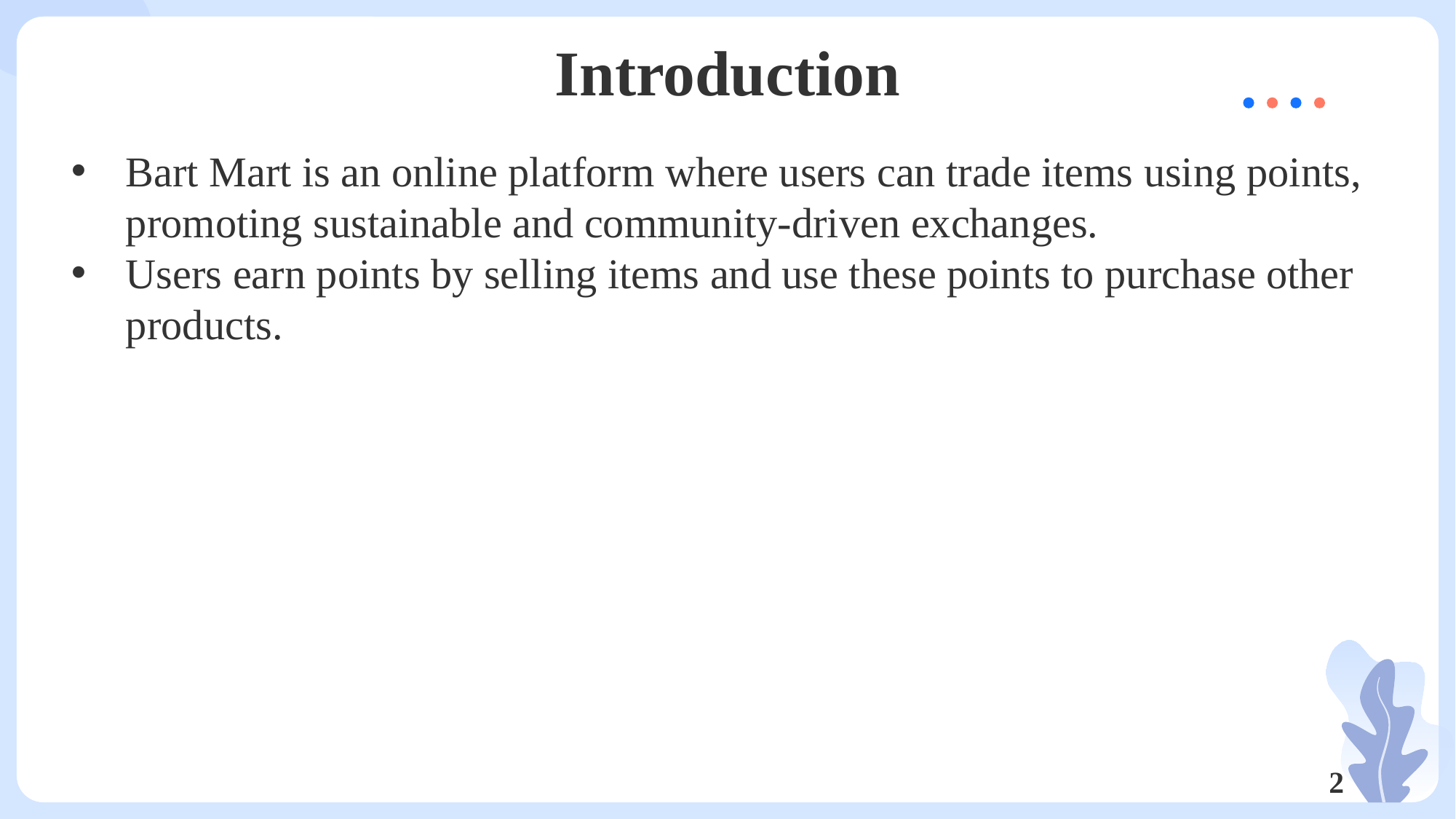

Introduction
Bart Mart is an online platform where users can trade items using points, promoting sustainable and community-driven exchanges.
Users earn points by selling items and use these points to purchase other products.
2